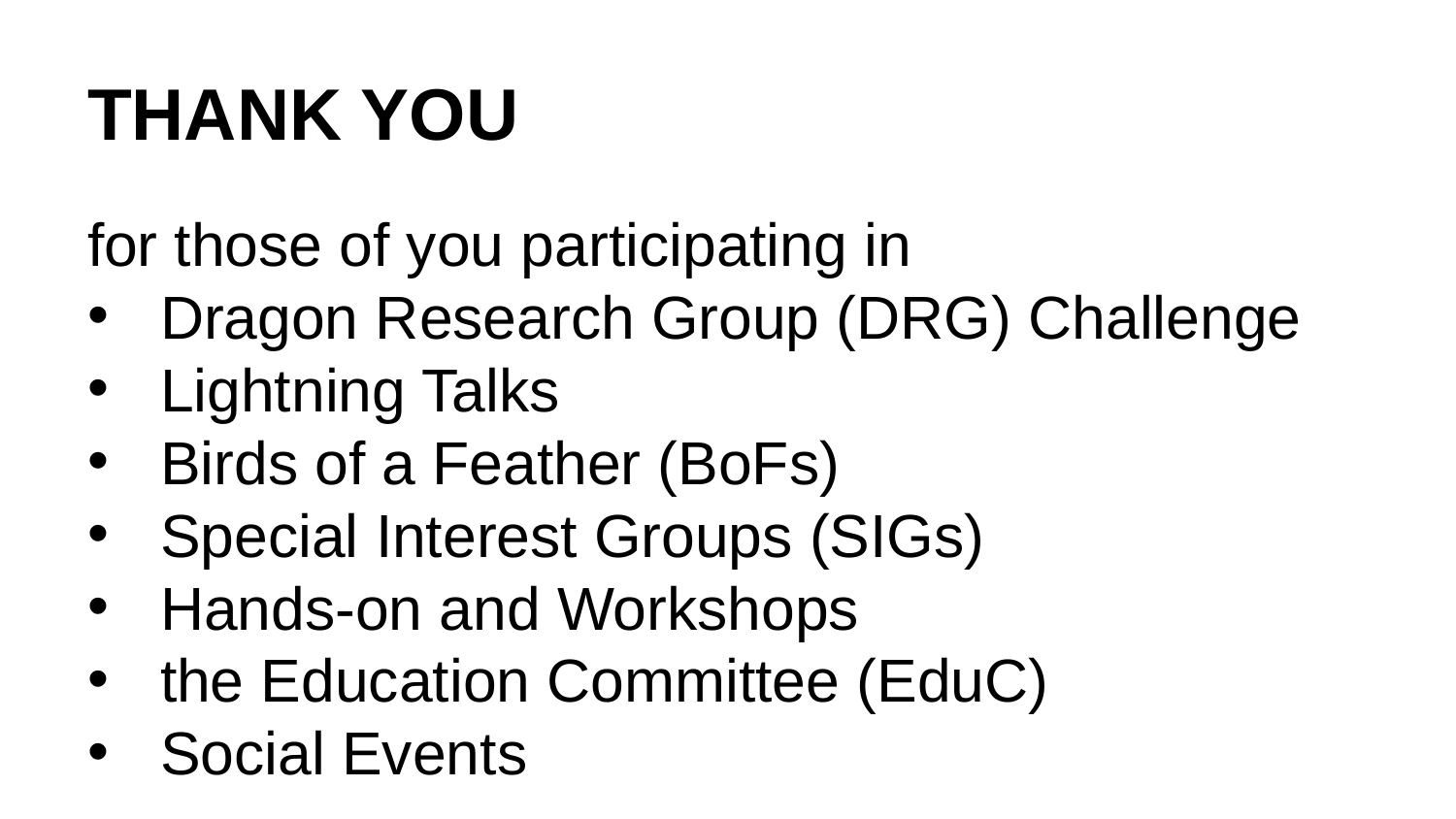

# THANK YOU
for those of you participating in
Dragon Research Group (DRG) Challenge
Lightning Talks
Birds of a Feather (BoFs)
Special Interest Groups (SIGs)
Hands-on and Workshops
the Education Committee (EduC)
Social Events